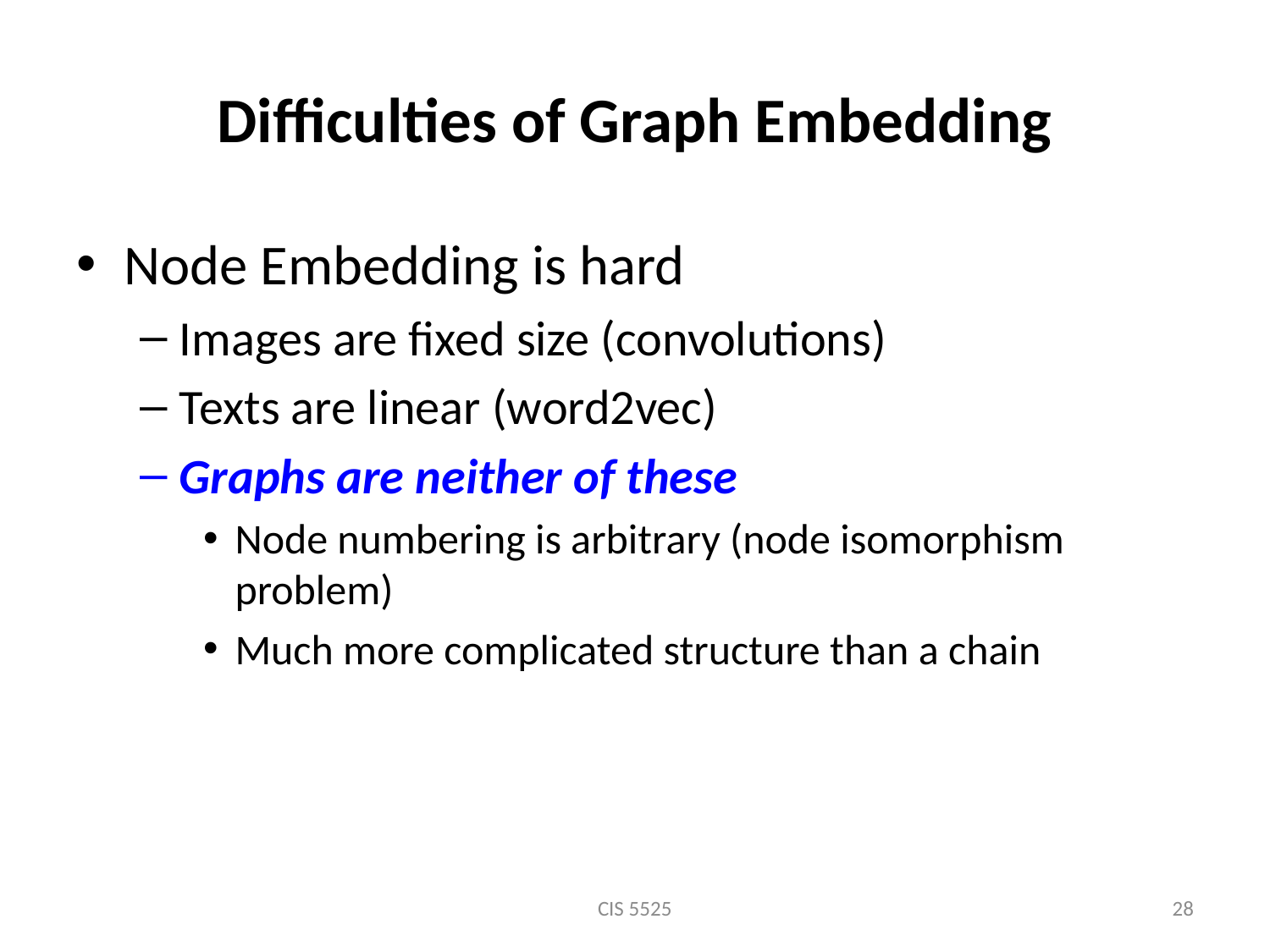

# Difficulties of Graph Embedding
Node Embedding is hard
Images are fixed size (convolutions)
Texts are linear (word2vec)
Graphs are neither of these
Node numbering is arbitrary (node isomorphism problem)
Much more complicated structure than a chain
CIS 5525
28